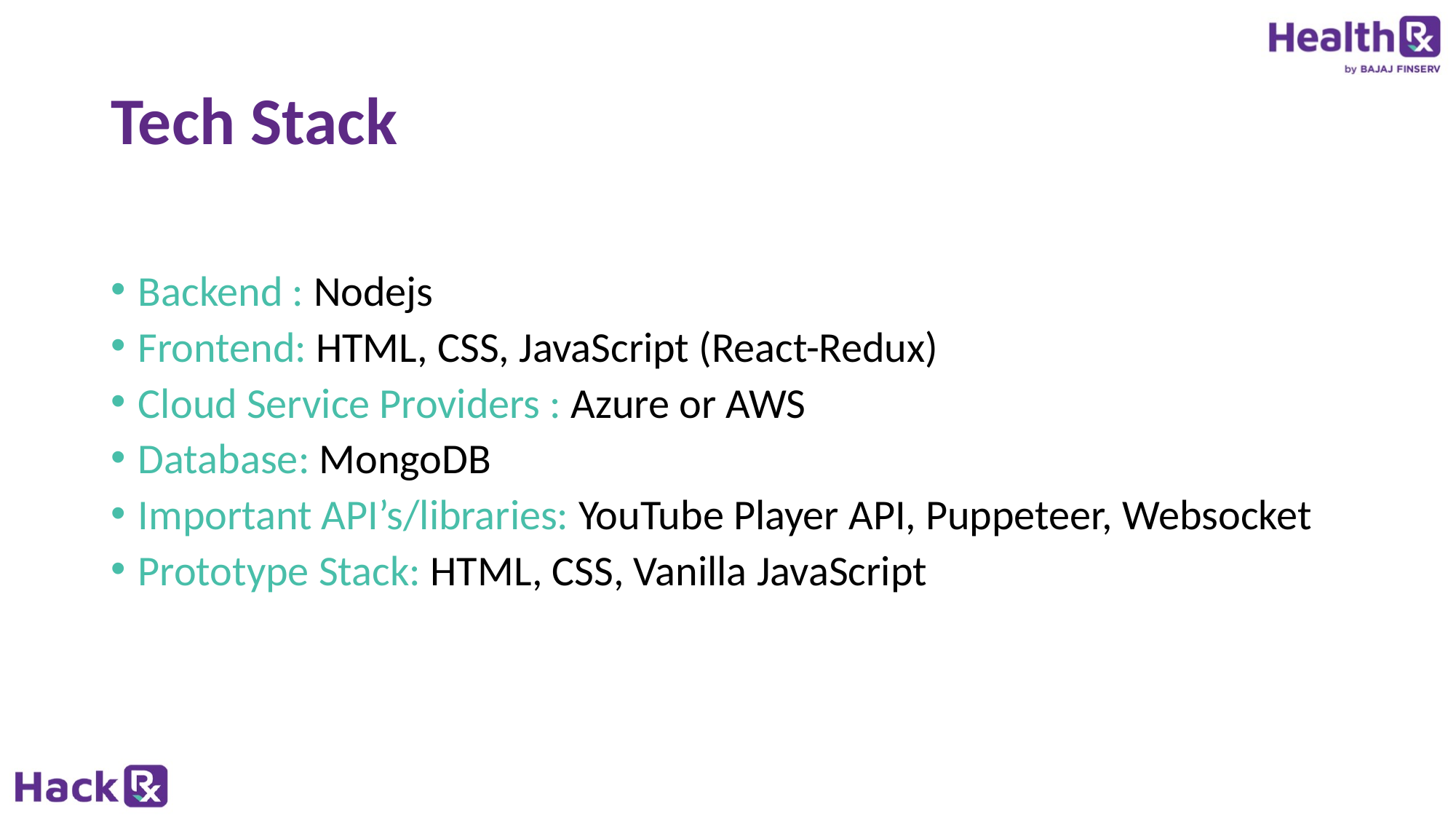

# Tech Stack

Backend : Nodejs
Frontend: HTML, CSS, JavaScript (React-Redux)
Cloud Service Providers : Azure or AWS
Database: MongoDB
Important API’s/libraries: YouTube Player API, Puppeteer, Websocket
Prototype Stack: HTML, CSS, Vanilla JavaScript